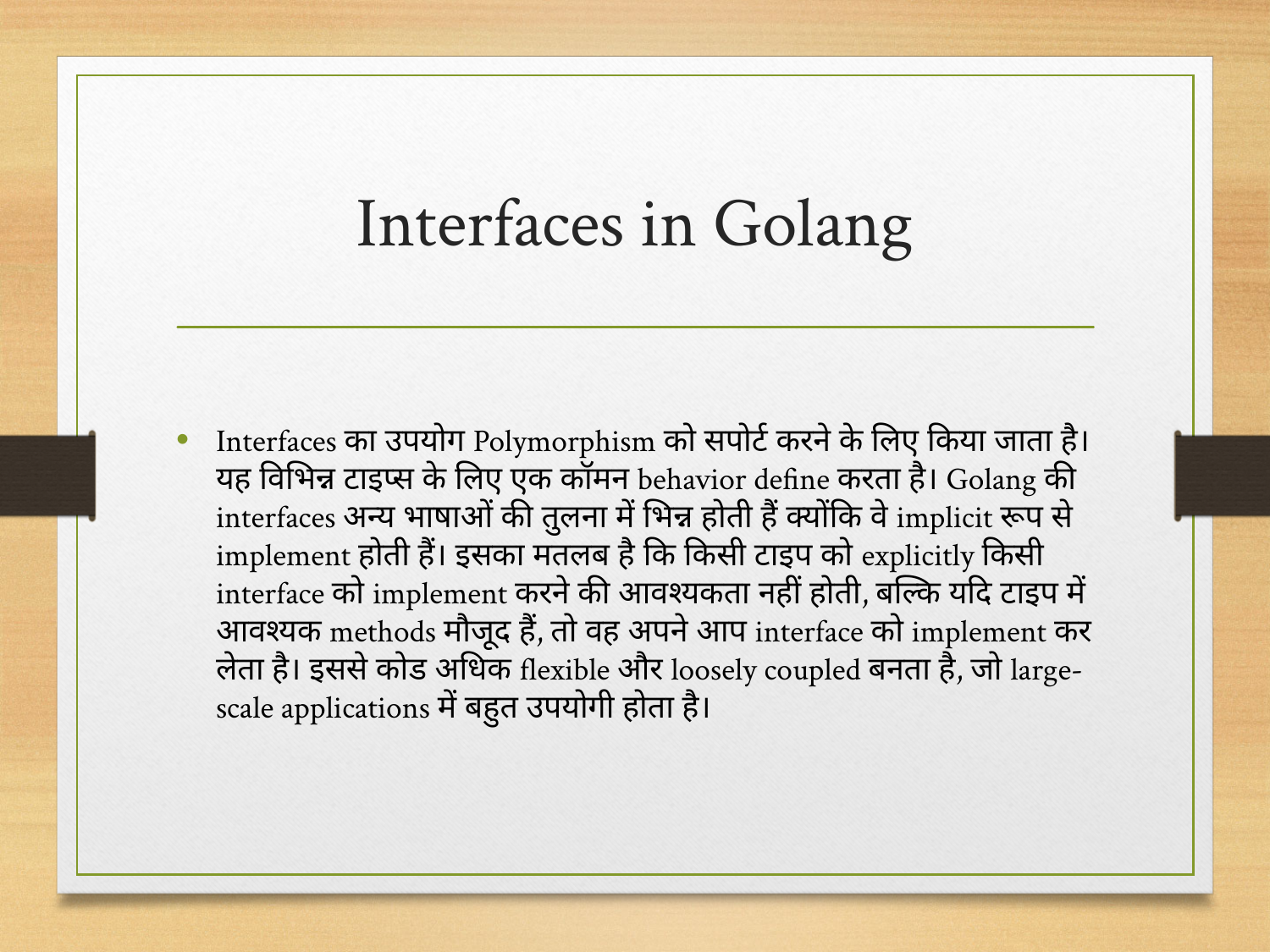

# Interfaces in Golang

Interfaces का उपयोग Polymorphism को सपोर्ट करने के लिए किया जाता है। यह विभिन्न टाइप्स के लिए एक कॉमन behavior define करता है। Golang की interfaces अन्य भाषाओं की तुलना में भिन्न होती हैं क्योंकि वे implicit रूप से implement होती हैं। इसका मतलब है कि किसी टाइप को explicitly किसी interface को implement करने की आवश्यकता नहीं होती, बल्कि यदि टाइप में आवश्यक methods मौजूद हैं, तो वह अपने आप interface को implement कर लेता है। इससे कोड अधिक flexible और loosely coupled बनता है, जो large-scale applications में बहुत उपयोगी होता है।